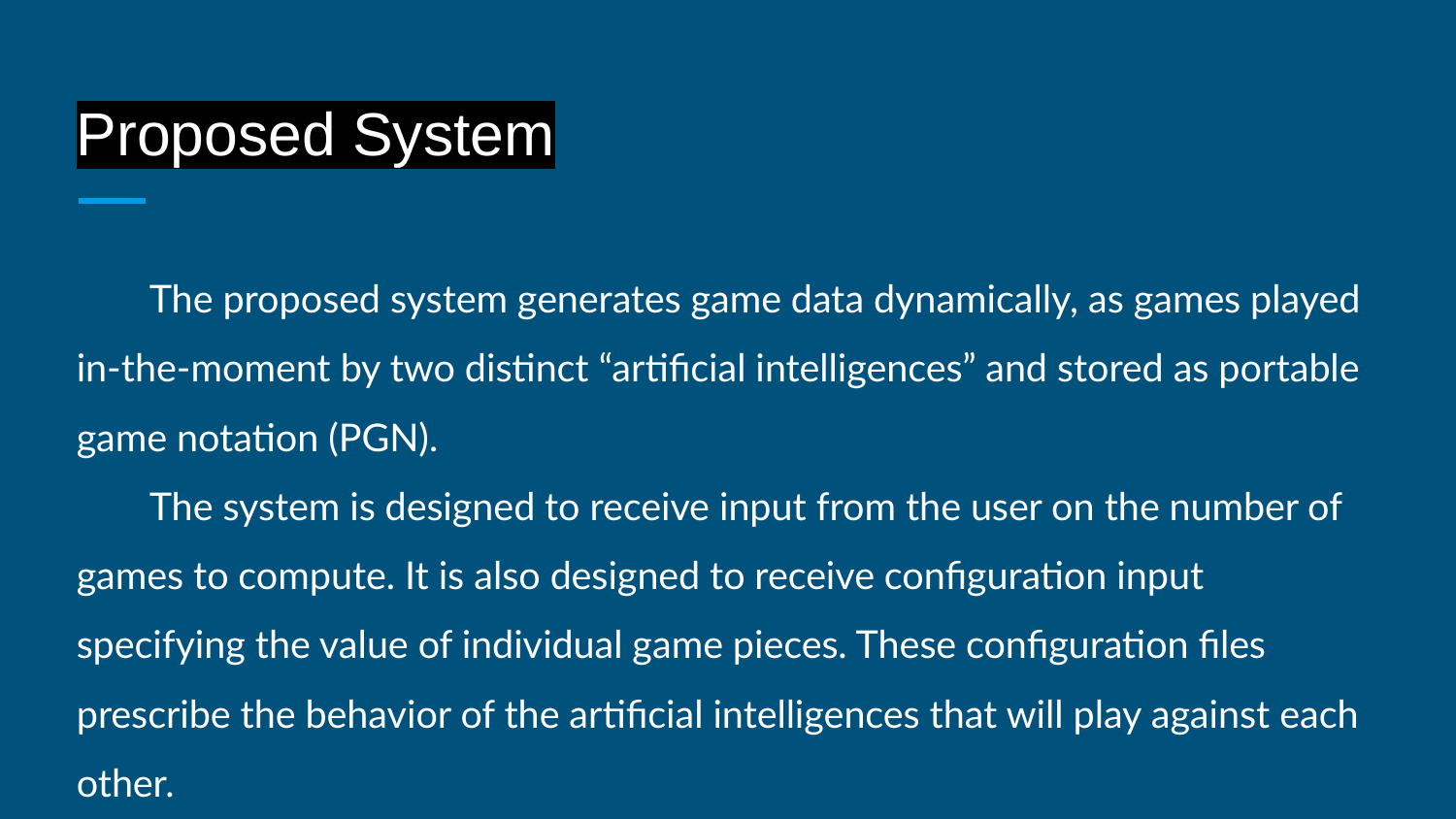

# Proposed System
The proposed system generates game data dynamically, as games played in-the-moment by two distinct “artificial intelligences” and stored as portable game notation (PGN).
The system is designed to receive input from the user on the number of games to compute. It is also designed to receive configuration input specifying the value of individual game pieces. These configuration files prescribe the behavior of the artificial intelligences that will play against each other.